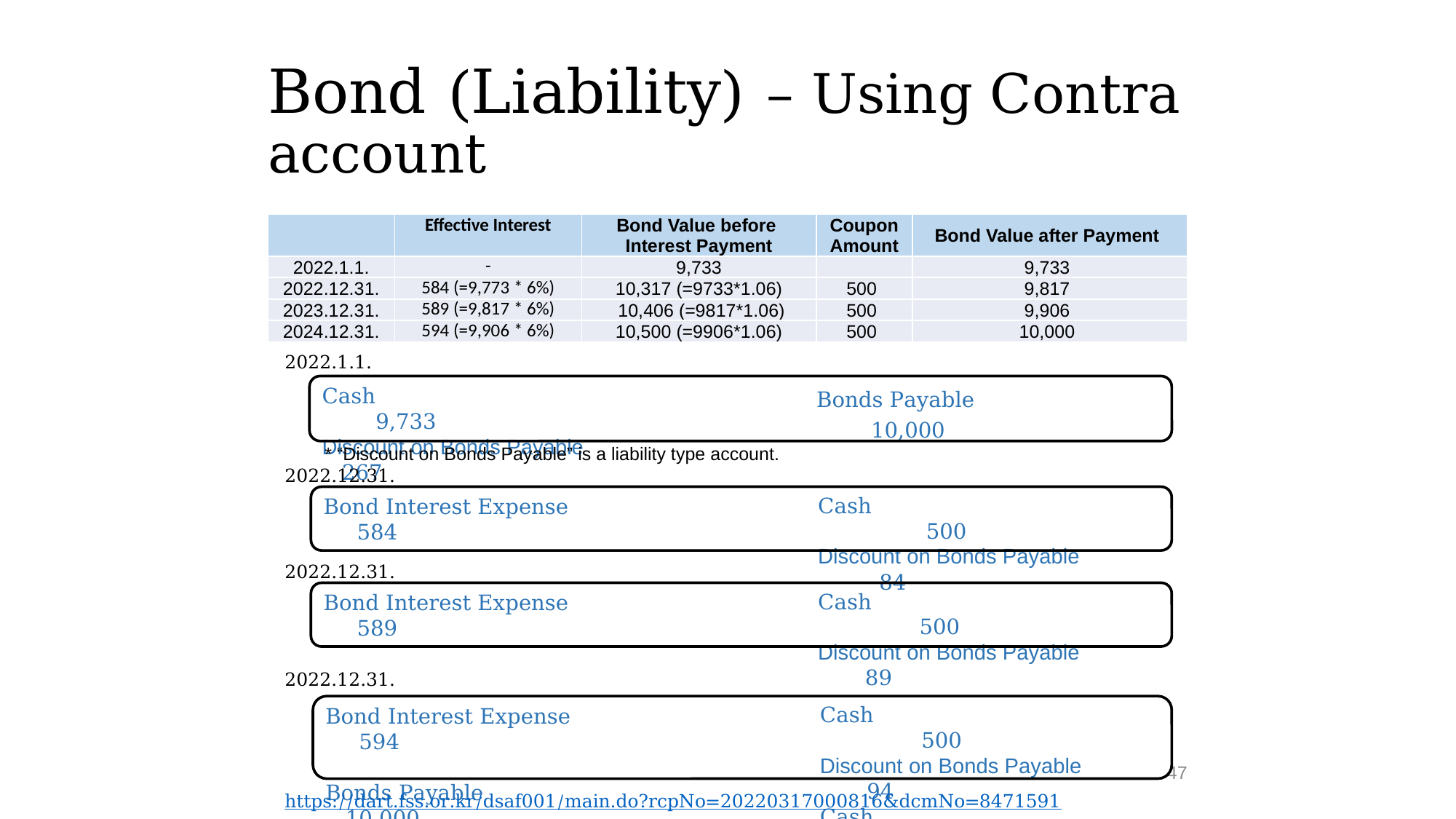

# Bond (Liability) – Using Contra account
|  | Effective Interest | Bond Value before Interest Payment | Coupon Amount | Bond Value after Payment |
| --- | --- | --- | --- | --- |
| 2022.1.1. | - | 9,733 |  | 9,733 |
| 2022.12.31. | 584 (=9,773 \* 6%) | 10,317 (=9733\*1.06) | 500 | 9,817 |
| 2023.12.31. | 589 (=9,817 \* 6%) | 10,406 (=9817\*1.06) | 500 | 9,906 |
| 2024.12.31. | 594 (=9,906 \* 6%) | 10,500 (=9906\*1.06) | 500 | 10,000 |

2022.1.1.

Bonds Payable                             10,000
Cash                                                          9,733
Discount on Bonds Payable                      267
* “Discount on Bonds Payable” is a liability type account.
2022.12.31.
Cash                                                    500
Discount on Bonds Payable              84

Bond Interest Expense                           584
2022.12.31.
Cash                                                   500
Discount on Bonds Payable              89

Bond Interest Expense                           589
2022.12.31.

Cash                                                    500
Discount on Bonds Payable               94
Cash                                              10,000
Bond Interest Expense                           594

Bonds Payable                                      10,000
47
https://dart.fss.or.kr/dsaf001/main.do?rcpNo=20220317000816&dcmNo=8471591